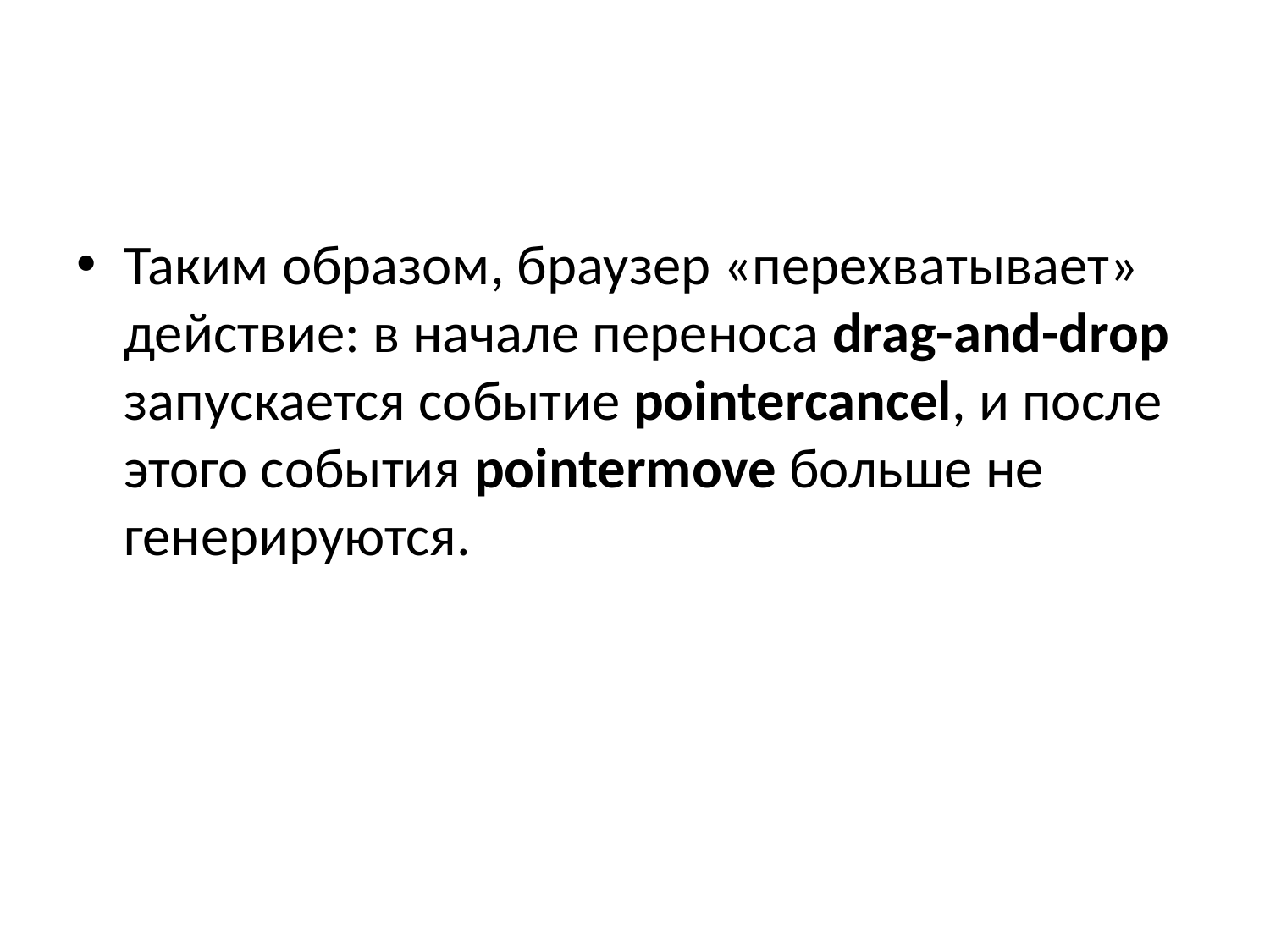

Таким образом, браузер «перехватывает» действие: в начале переноса drag-and-drop запускается событие pointercancel, и после этого события pointermove больше не генерируются.